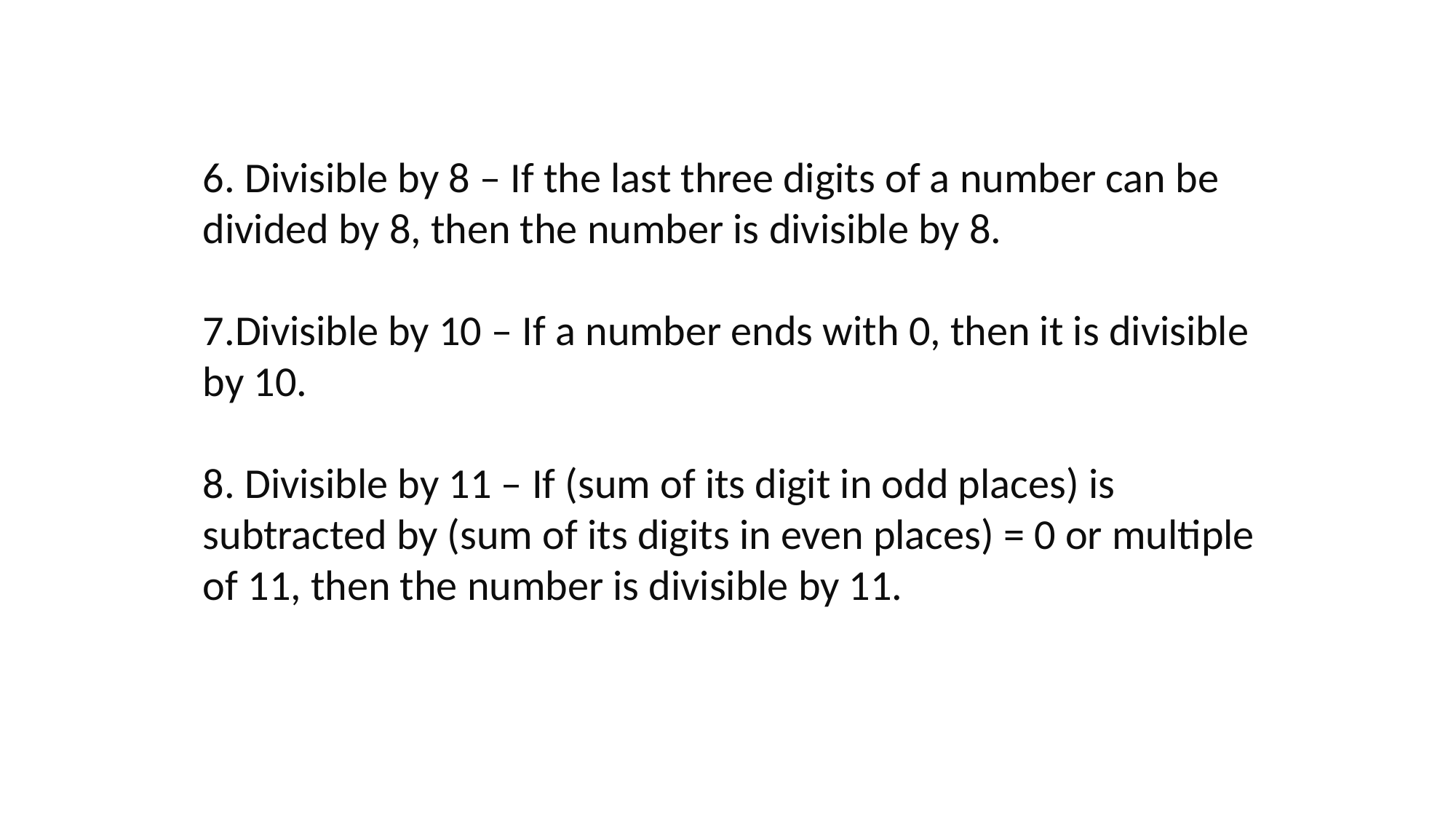

6. Divisible by 8 – If the last three digits of a number can be divided by 8, then the number is divisible by 8.

7.Divisible by 10 – If a number ends with 0, then it is divisible by 10.

8. Divisible by 11 – If (sum of its digit in odd places) is subtracted by (sum of its digits in even places) = 0 or multiple of 11, then the number is divisible by 11.